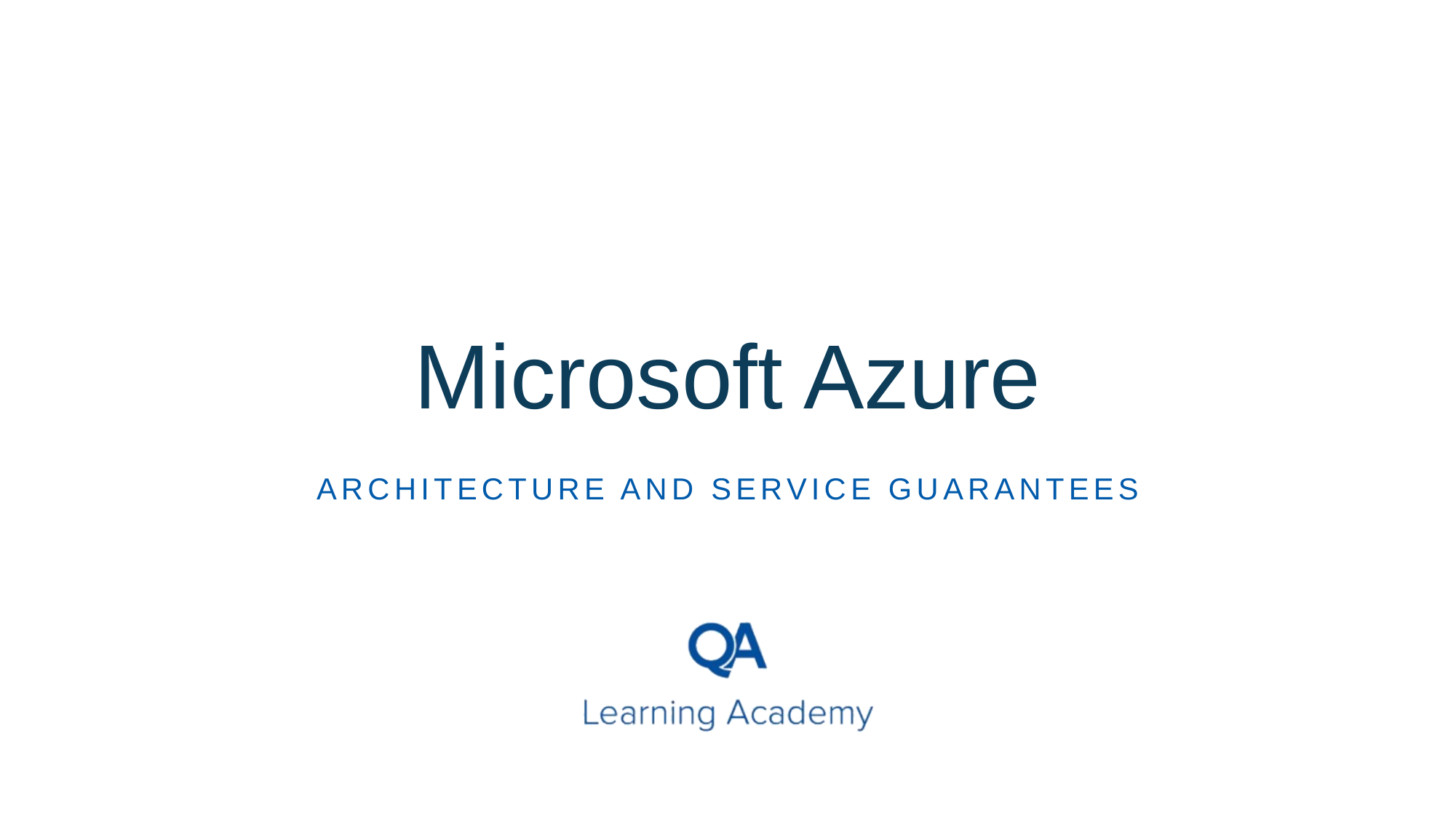

# Microsoft Azure
Architecture and service guarantees